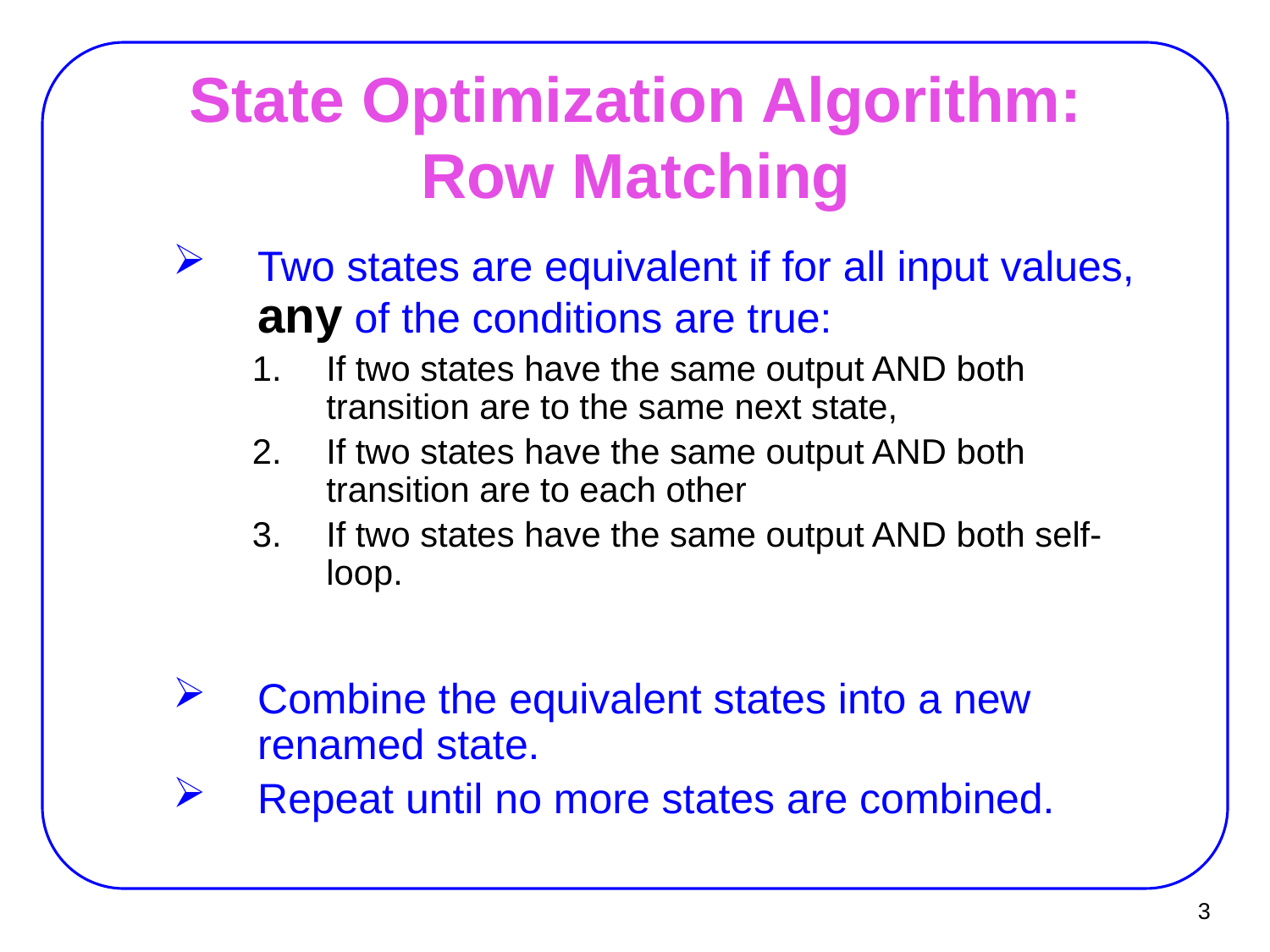

# State Optimization Algorithm: Row Matching
Two states are equivalent if for all input values, any of the conditions are true:
If two states have the same output AND both transition are to the same next state,
If two states have the same output AND both transition are to each other
If two states have the same output AND both self-loop.

Combine the equivalent states into a new renamed state.
Repeat until no more states are combined.

3